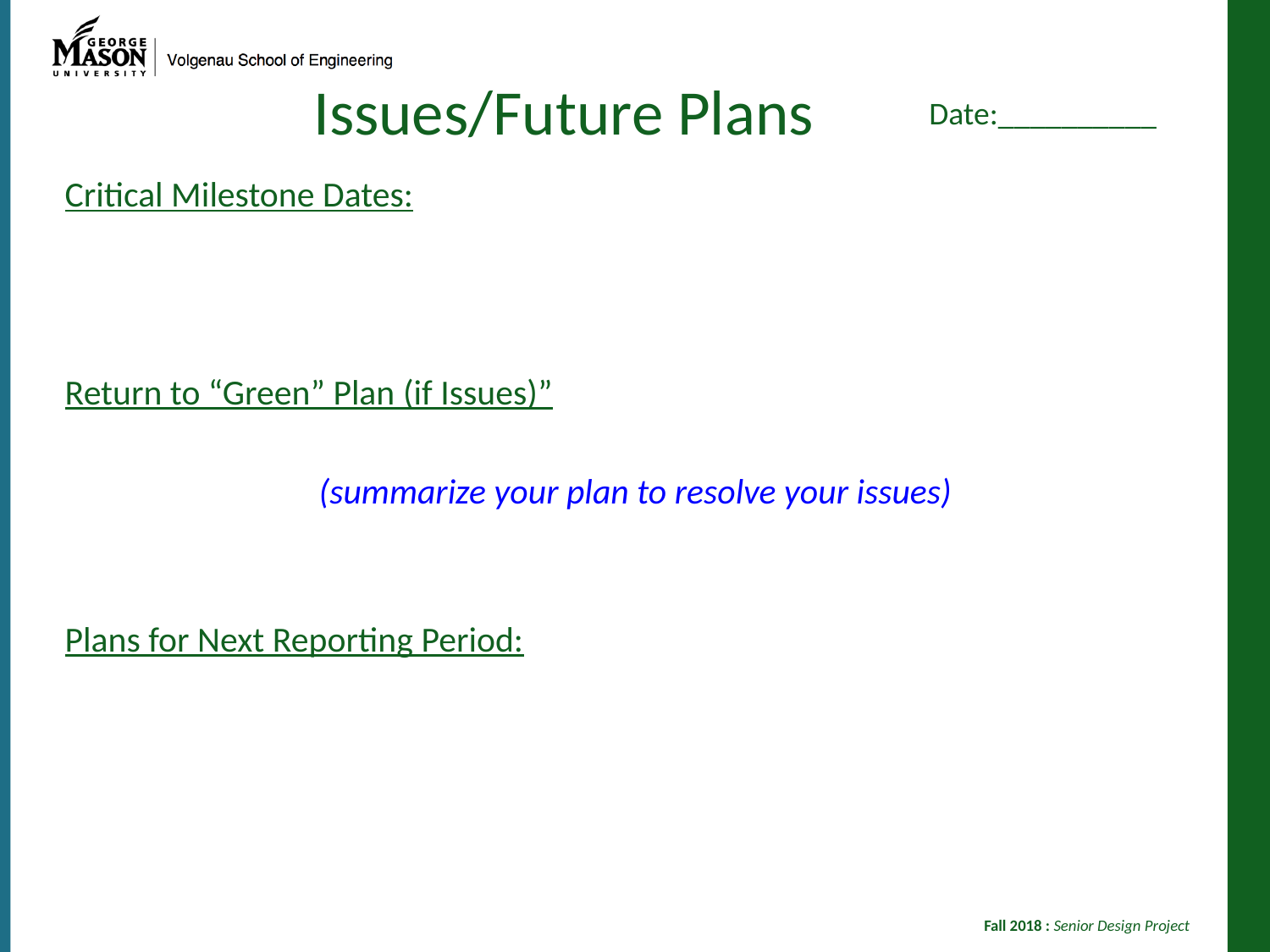

Issues/Future Plans
Date:__________
Critical Milestone Dates:

Return to “Green” Plan (if Issues)”

		(summarize your plan to resolve your issues)

Plans for Next Reporting Period: